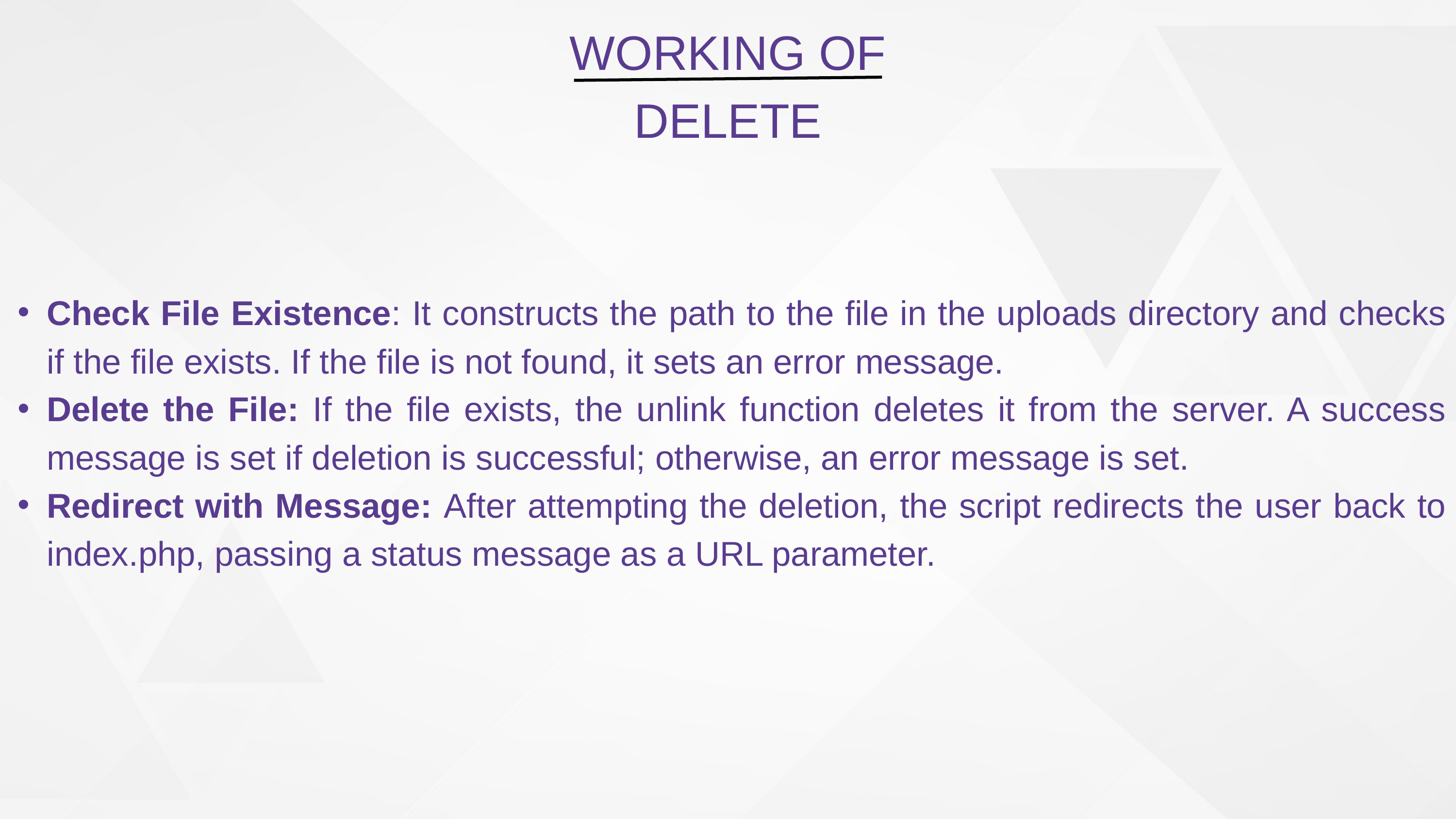

WORKING OF DELETE

Check File Existence: It constructs the path to the file in the uploads directory and checks if the file exists. If the file is not found, it sets an error message.
Delete the File: If the file exists, the unlink function deletes it from the server. A success message is set if deletion is successful; otherwise, an error message is set.
Redirect with Message: After attempting the deletion, the script redirects the user back to index.php, passing a status message as a URL parameter.